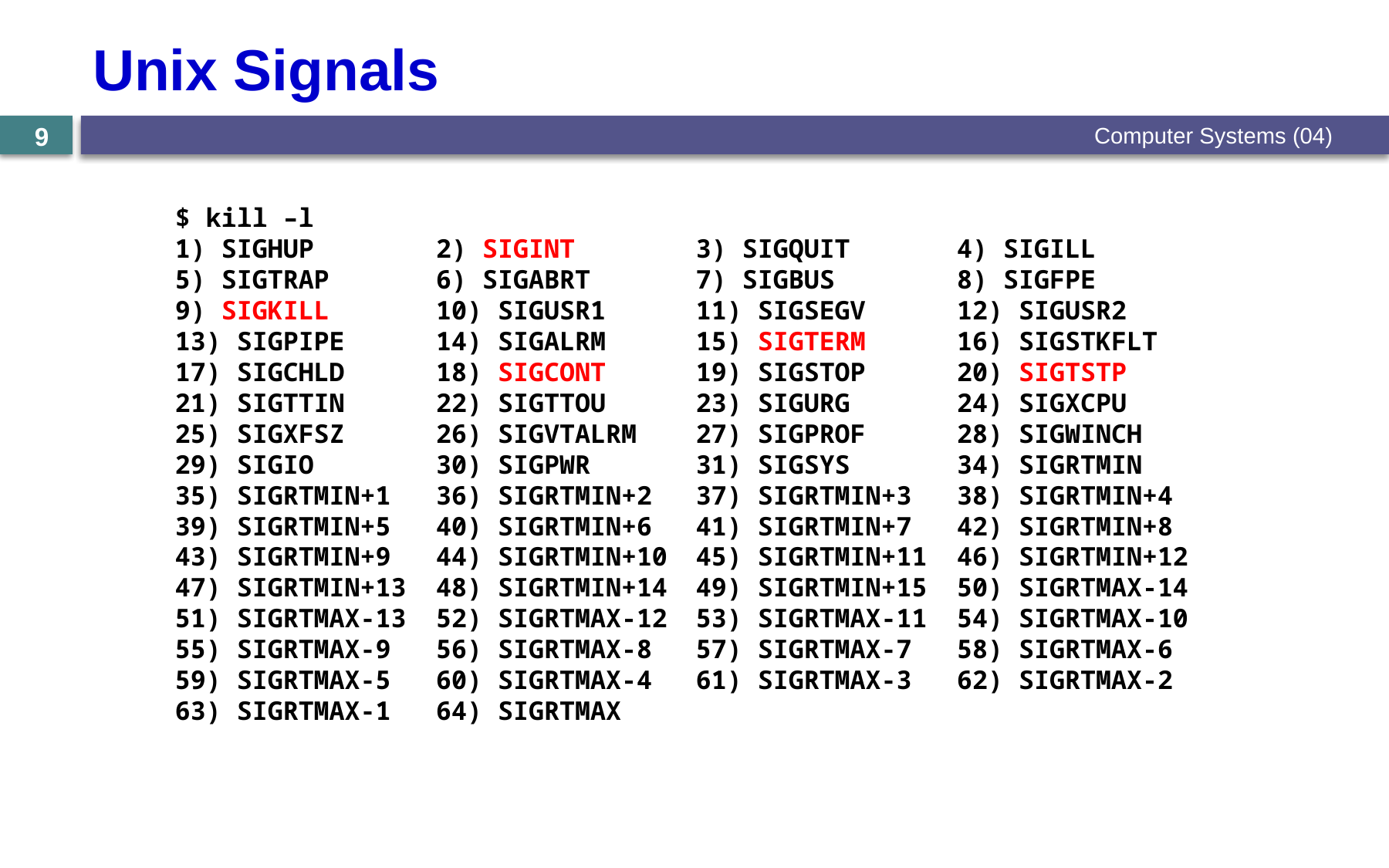

# Unix Signals
Computer Systems (04)
9
$ kill –l
1) SIGHUP	2) SIGINT	3) SIGQUIT	4) SIGILL
5) SIGTRAP	6) SIGABRT	7) SIGBUS	8) SIGFPE
9) SIGKILL	10) SIGUSR1	11) SIGSEGV	12) SIGUSR2
13) SIGPIPE	14) SIGALRM	15) SIGTERM	16) SIGSTKFLT
17) SIGCHLD	18) SIGCONT	19) SIGSTOP	20) SIGTSTP
21) SIGTTIN	22) SIGTTOU	23) SIGURG	24) SIGXCPU
25) SIGXFSZ	26) SIGVTALRM	27) SIGPROF	28) SIGWINCH
29) SIGIO	30) SIGPWR	31) SIGSYS	34) SIGRTMIN
35) SIGRTMIN+1	36) SIGRTMIN+2	37) SIGRTMIN+3	38) SIGRTMIN+4 39) SIGRTMIN+5	40) SIGRTMIN+6	41) SIGRTMIN+7	42) SIGRTMIN+8
43) SIGRTMIN+9	44) SIGRTMIN+10	45) SIGRTMIN+11	46) SIGRTMIN+12
47) SIGRTMIN+13	48) SIGRTMIN+14	49) SIGRTMIN+15	50) SIGRTMAX-14
51) SIGRTMAX-13	52) SIGRTMAX-12	53) SIGRTMAX-11	54) SIGRTMAX-10 55) SIGRTMAX-9	56) SIGRTMAX-8	57) SIGRTMAX-7	58) SIGRTMAX-6
59) SIGRTMAX-5	60) SIGRTMAX-4	61) SIGRTMAX-3	62) SIGRTMAX-2
63) SIGRTMAX-1	64) SIGRTMAX